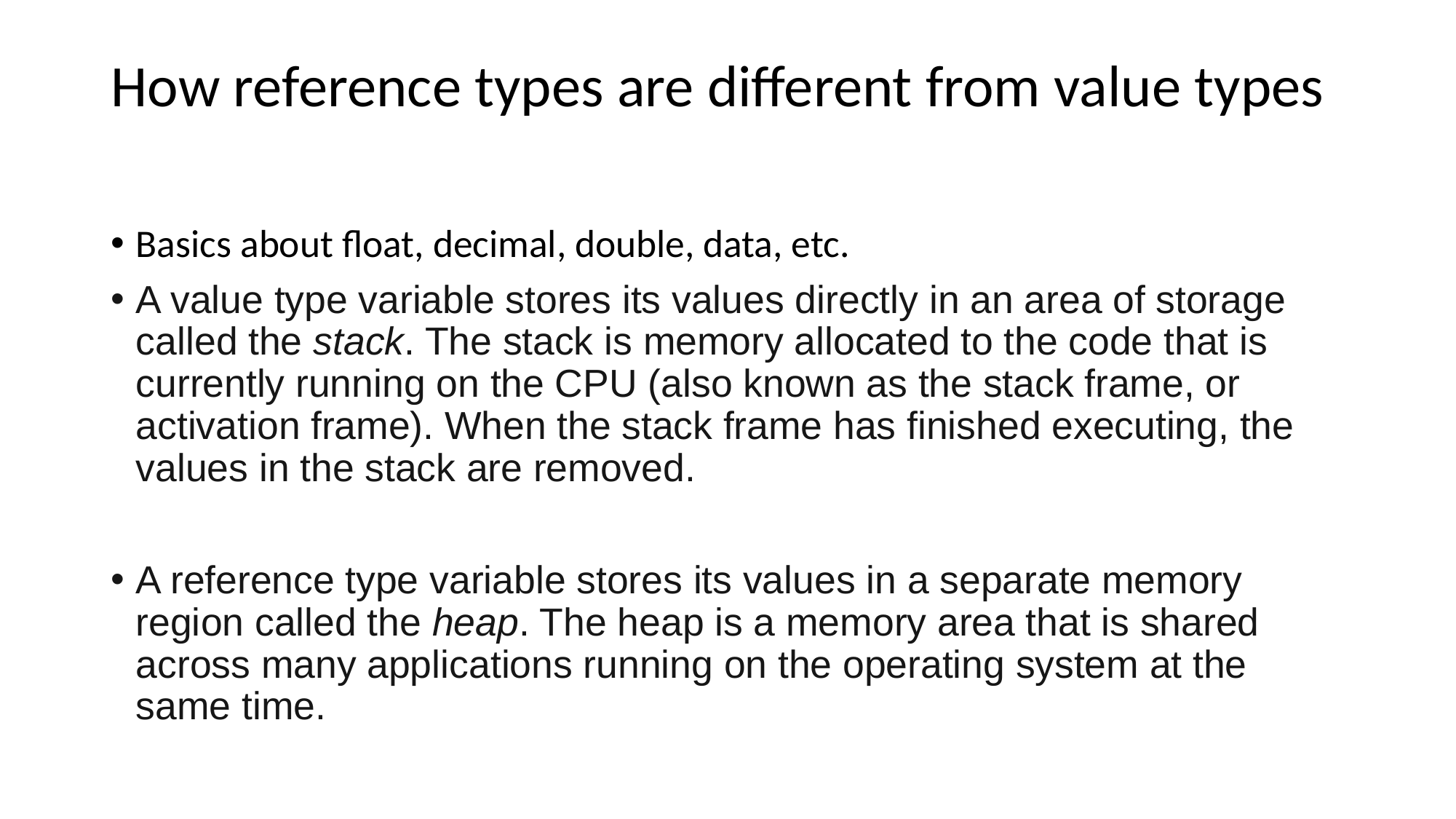

# How reference types are different from value types
Basics about float, decimal, double, data, etc.
A value type variable stores its values directly in an area of storage called the stack. The stack is memory allocated to the code that is currently running on the CPU (also known as the stack frame, or activation frame). When the stack frame has finished executing, the values in the stack are removed.

A reference type variable stores its values in a separate memory region called the heap. The heap is a memory area that is shared across many applications running on the operating system at the same time.